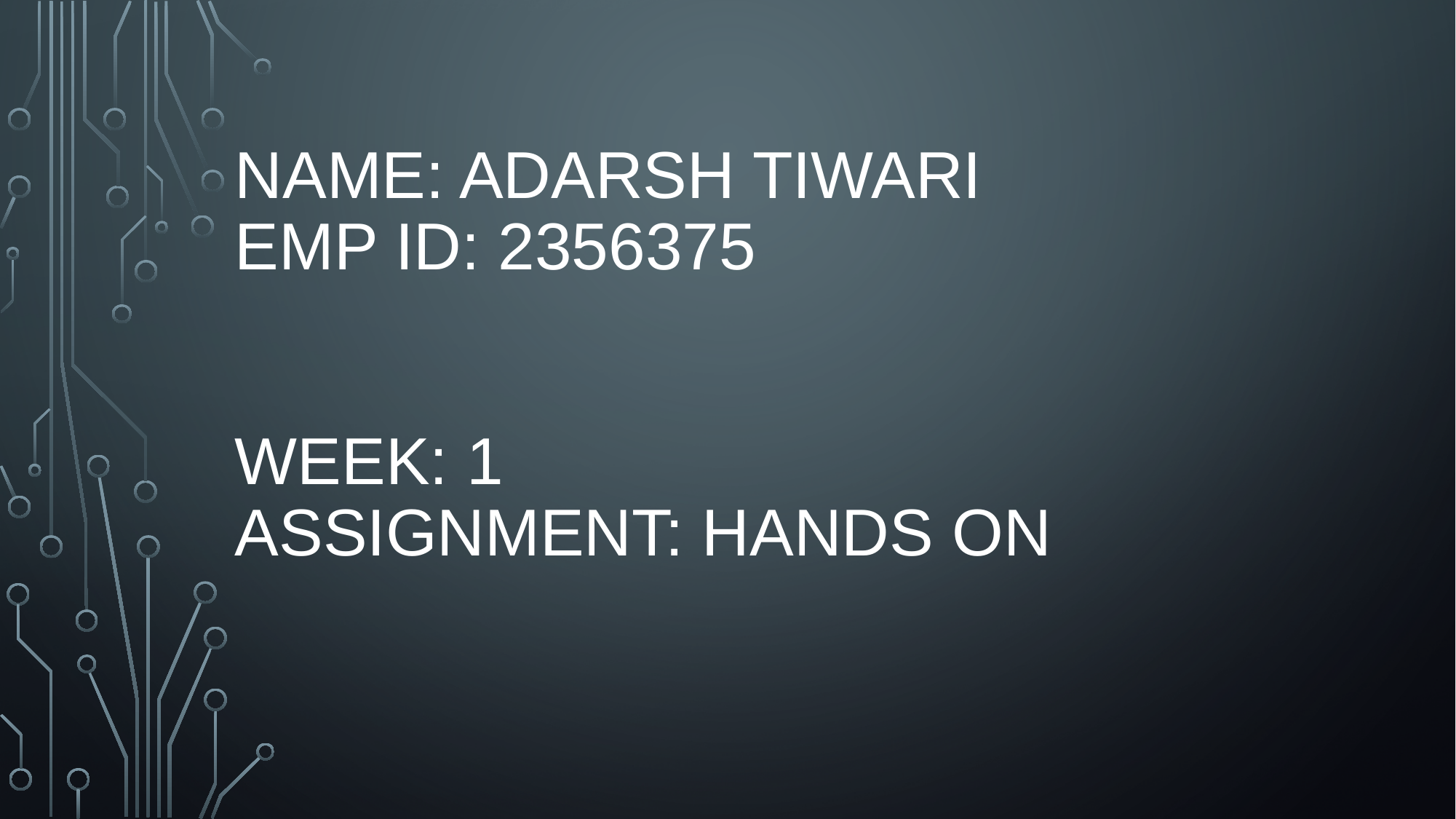

# Name: Adarsh Tiwari EMP ID: 2356375 Week: 1 Assignment: Hands ON